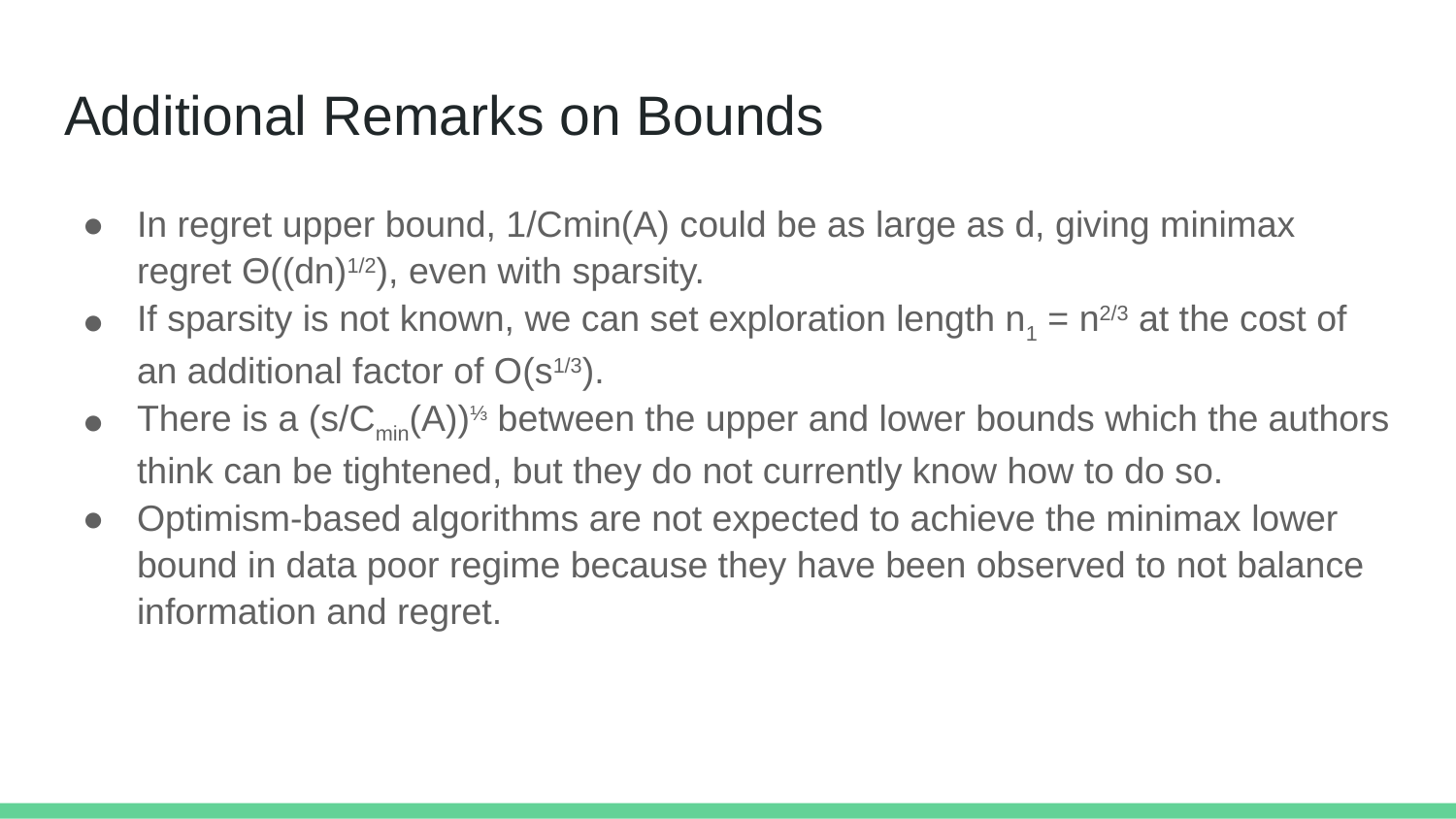

# Additional Remarks on Bounds
In regret upper bound, 1/Cmin(A) could be as large as d, giving minimax regret Θ((dn)1/2), even with sparsity.
If sparsity is not known, we can set exploration length n1 = n2/3 at the cost of an additional factor of O(s1/3).
There is a (s/Cmin(A))⅓ between the upper and lower bounds which the authors think can be tightened, but they do not currently know how to do so.
Optimism-based algorithms are not expected to achieve the minimax lower bound in data poor regime because they have been observed to not balance information and regret.